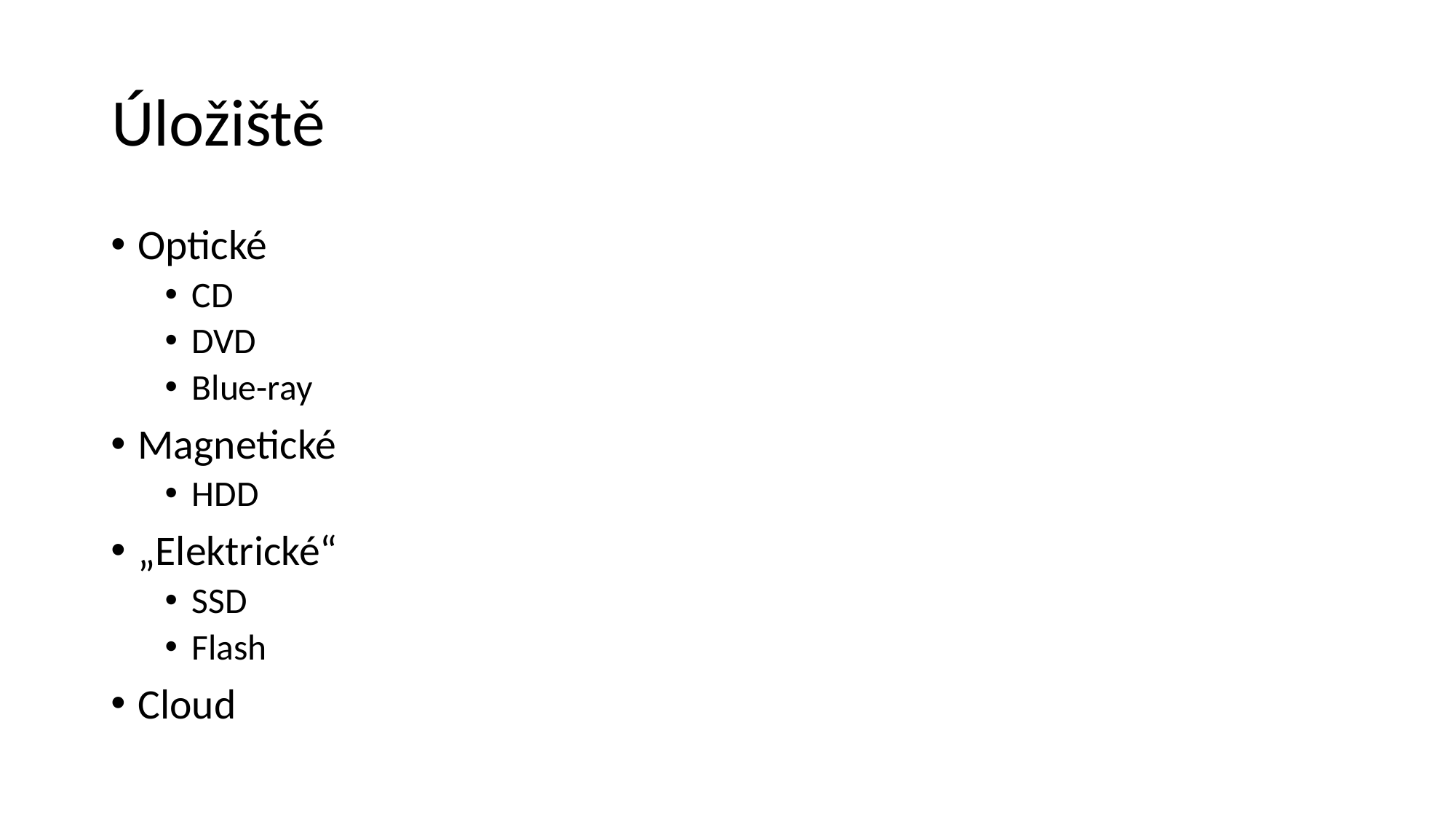

# Úložiště
Optické
CD
DVD
Blue-ray
Magnetické
HDD
„Elektrické“
SSD
Flash
Cloud